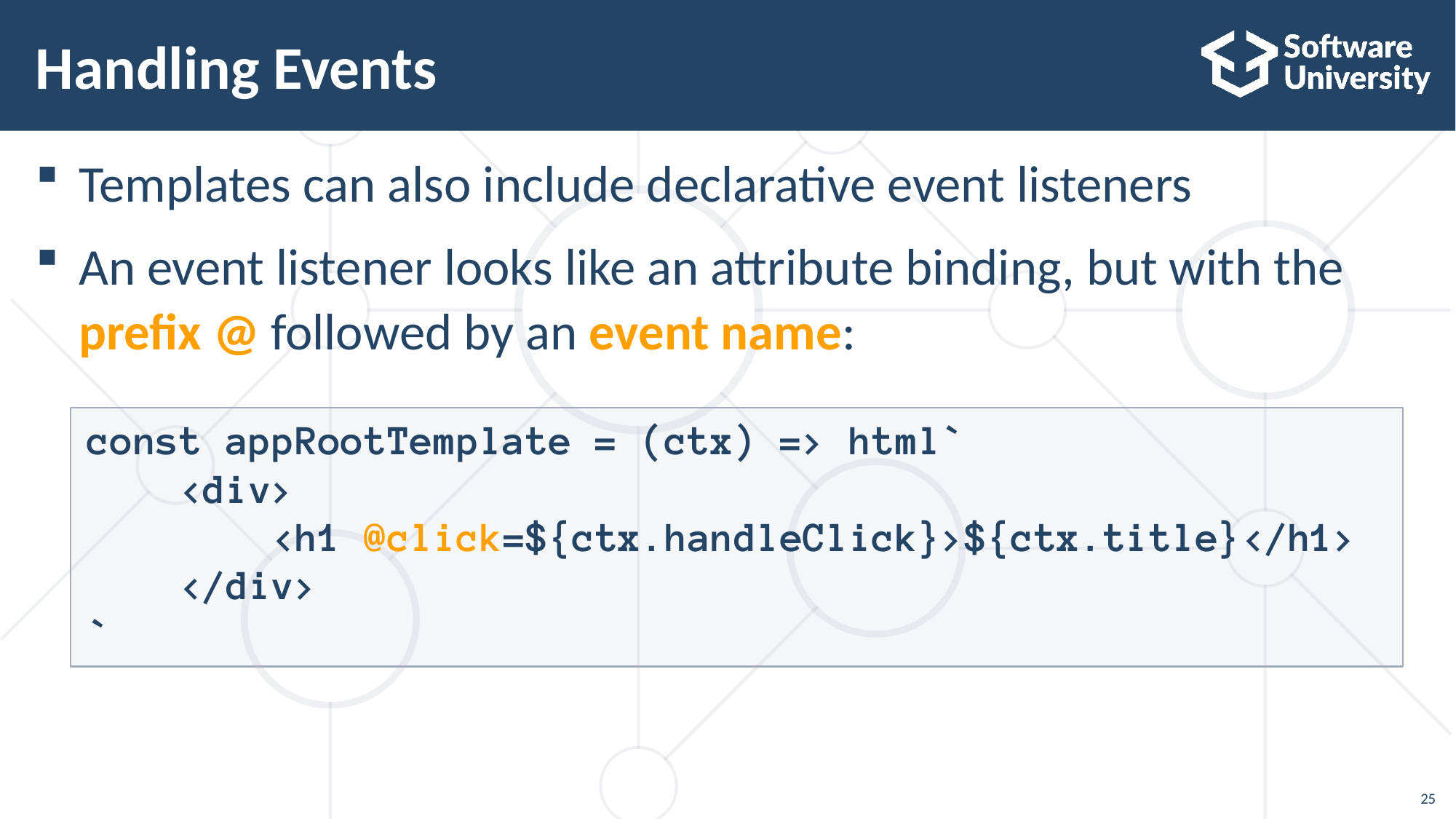

# Handling Events
Templates can also include declarative event listeners
An event listener looks like an attribute binding, but with the prefix @ followed by an event name:
const appRootTemplate = (ctx) => html`
    <div>
        <h1 @click=${ctx.handleClick}>${ctx.title}</h1>
    </div>
`
25